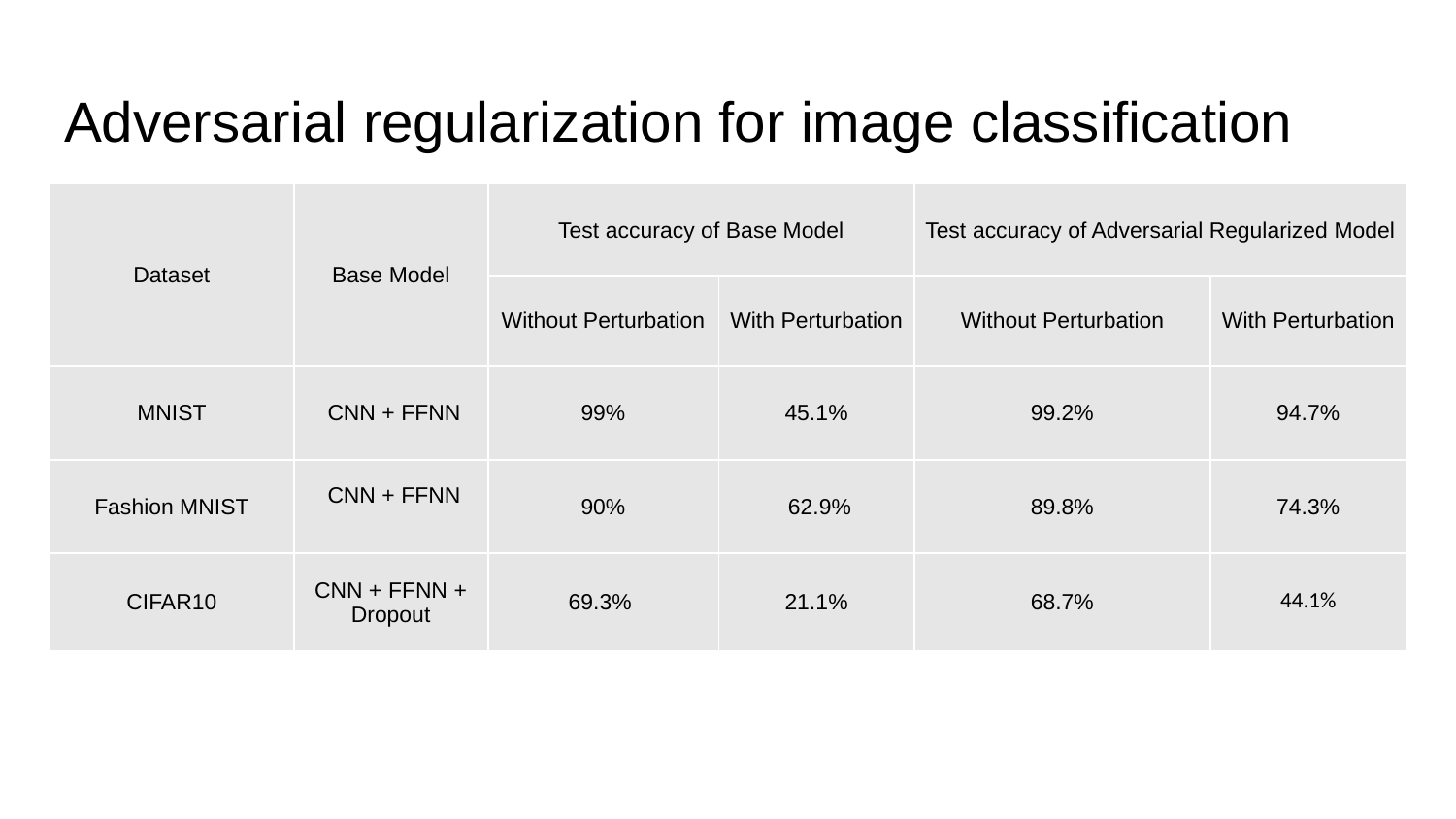

# Adversarial regularization for image classification

| Dataset | Base Model | Test accuracy of Base Model |  | Test accuracy of Adversarial Regularized Model |  |
| --- | --- | --- | --- | --- | --- |
|  |  | Without Perturbation | With Perturbation | Without Perturbation | With Perturbation |
| MNIST | CNN + FFNN | 99% | 45.1% | 99.2% | 94.7% |
| Fashion MNIST | CNN + FFNN | 90% | 62.9% | 89.8% | 74.3% |
| CIFAR10 | CNN + FFNN + Dropout | 69.3% | 21.1% | 68.7% | 44.1% |